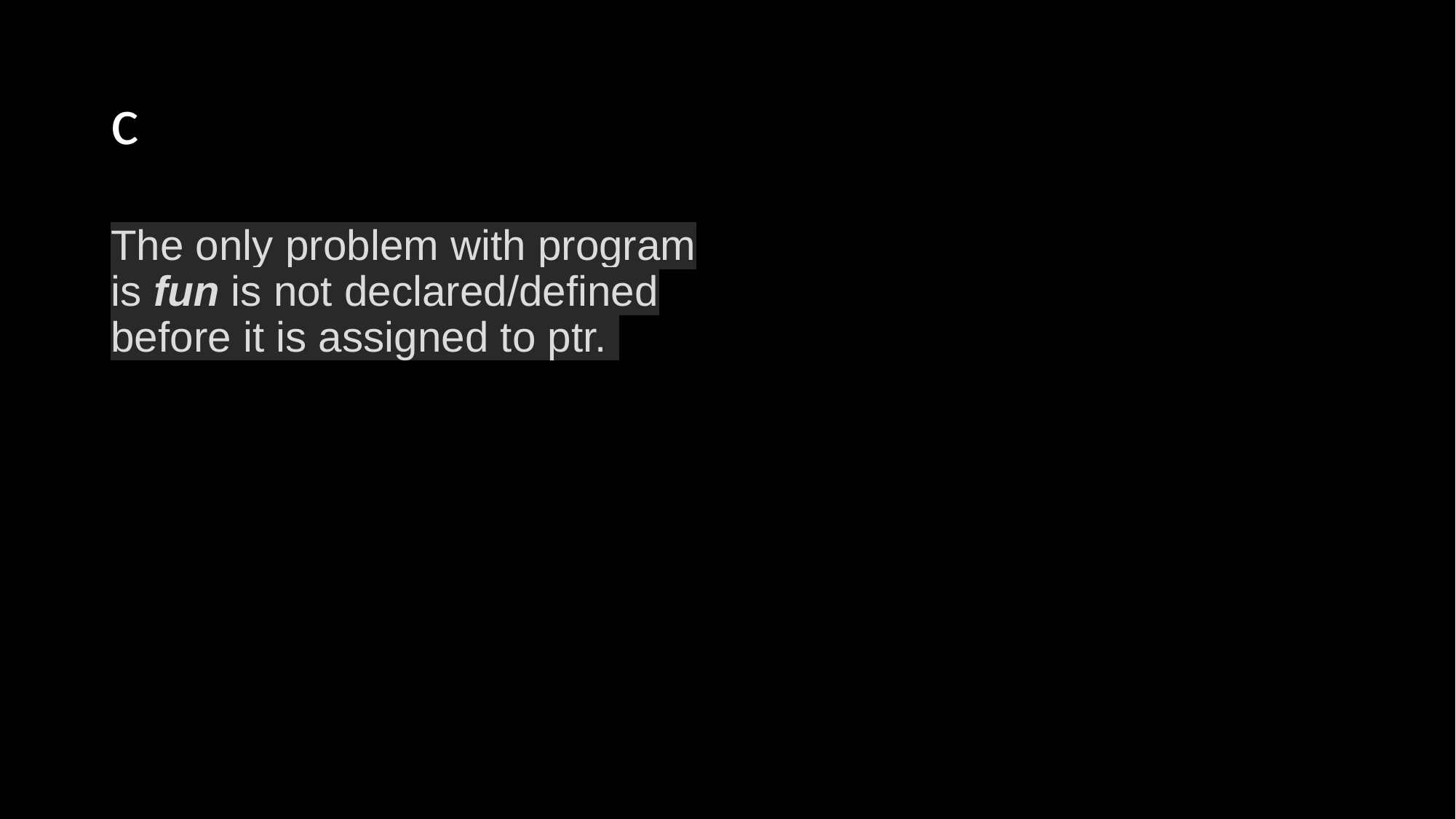

# c
The only problem with program is fun is not declared/defined before it is assigned to ptr.